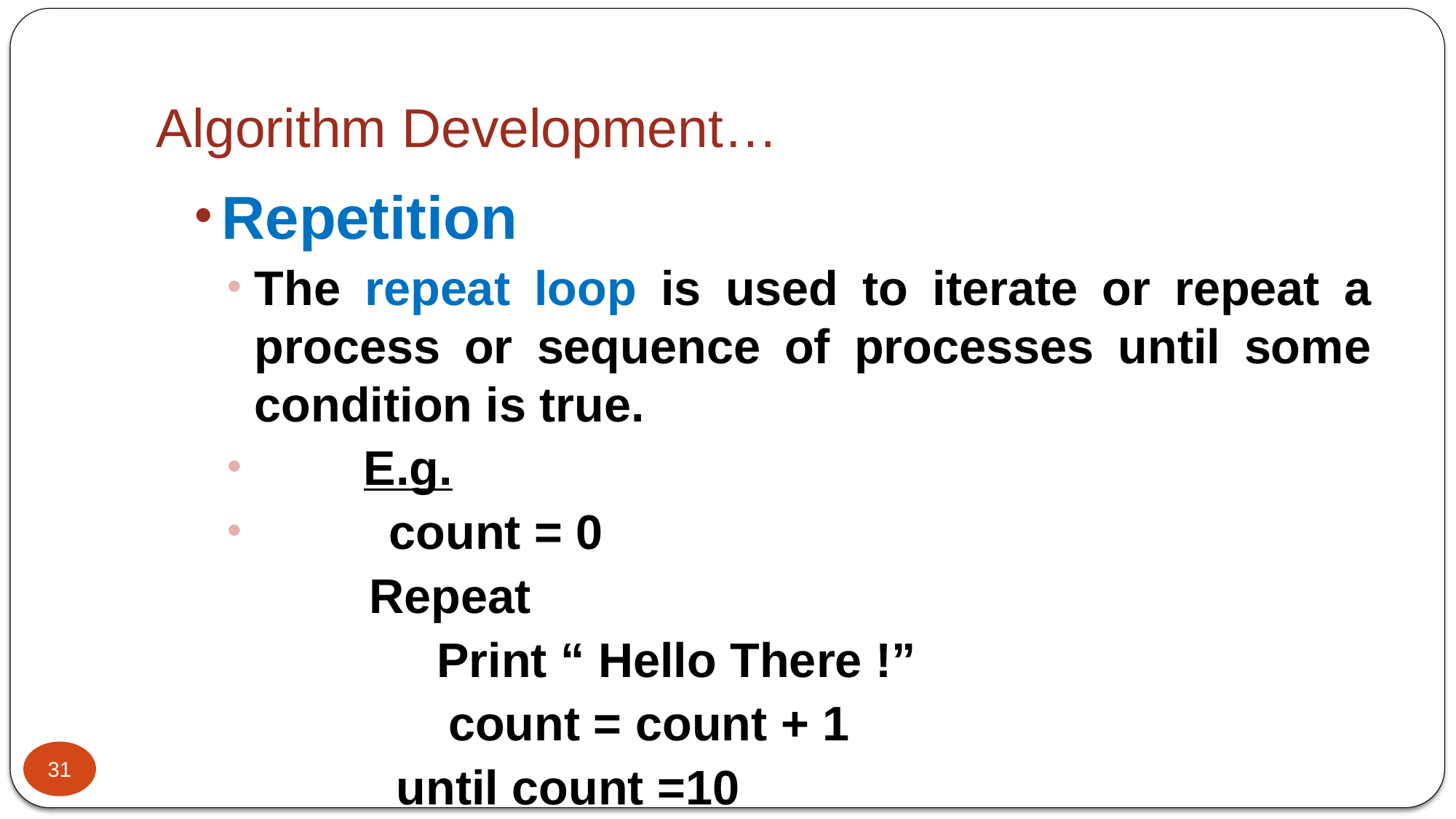

# Algorithm Development…
Repetition
The repeat loop is used to iterate or repeat a process or sequence of processes until some condition is true.
	E.g.
          count = 0
 	Repeat
		   Print “ Hello There !”
              count = count + 1
		until count =10
31